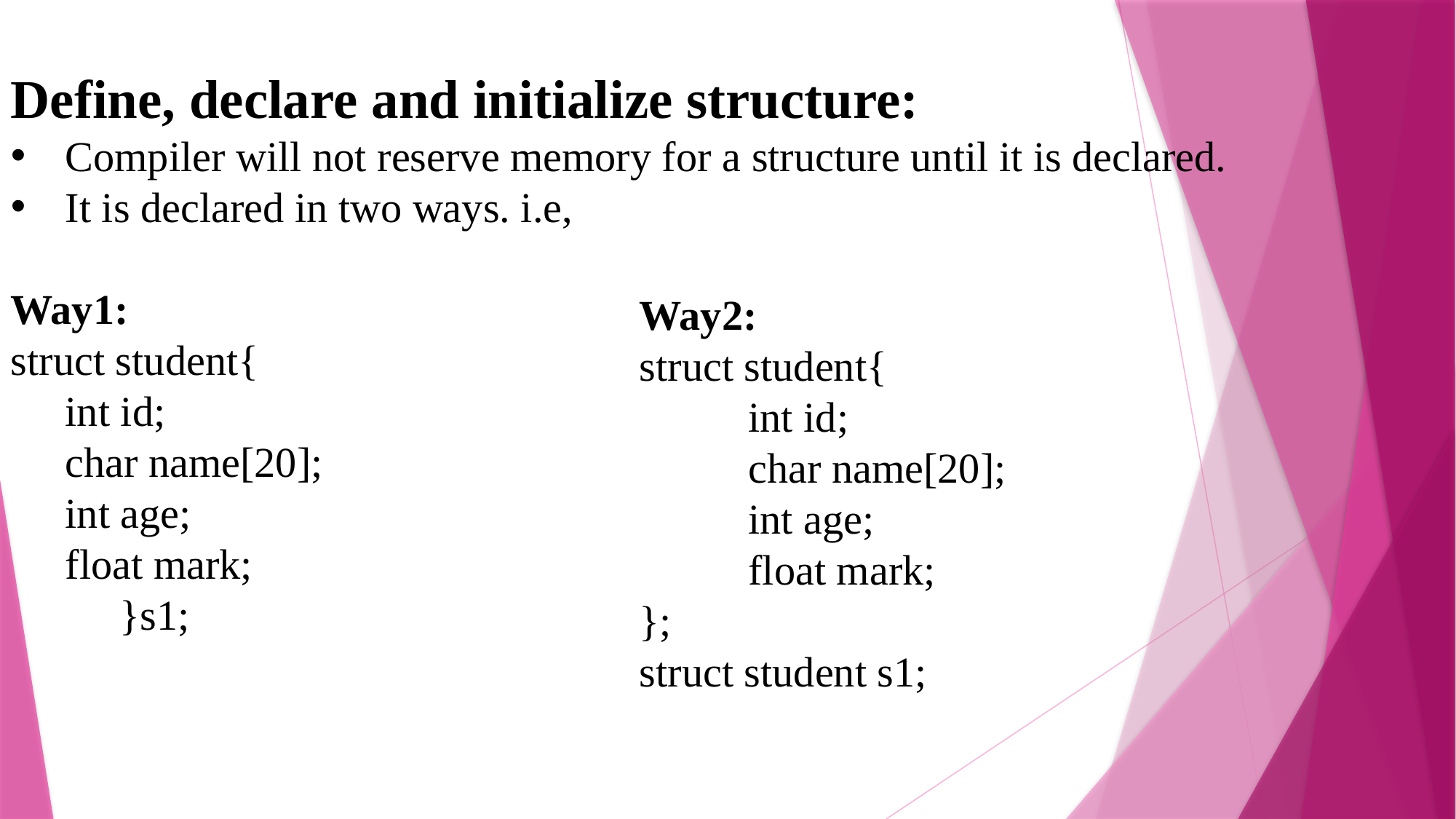

Define, declare and initialize structure:
Compiler will not reserve memory for a structure until it is declared.
It is declared in two ways. i.e,

Way1:
struct student{
int id;
char name[20];
int age;
float mark;
	}s1;

Way2:
struct student{
	int id;
	char name[20];
	int age;
	float mark;
};
struct student s1;